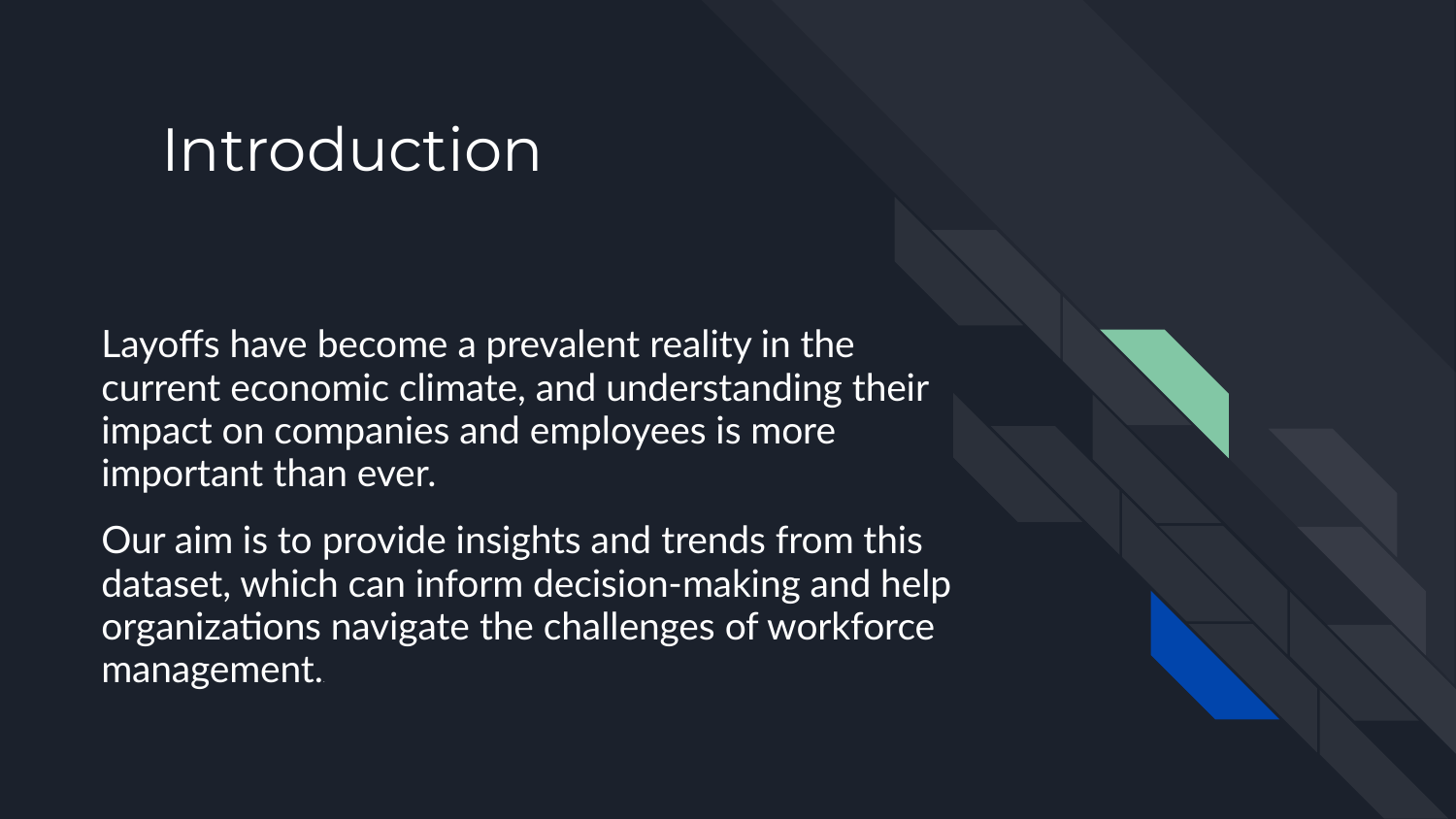

Introduction
Layoffs have become a prevalent reality in the current economic climate, and understanding their impact on companies and employees is more important than ever.
Our aim is to provide insights and trends from this dataset, which can inform decision-making and help organizations navigate the challenges of workforce management..